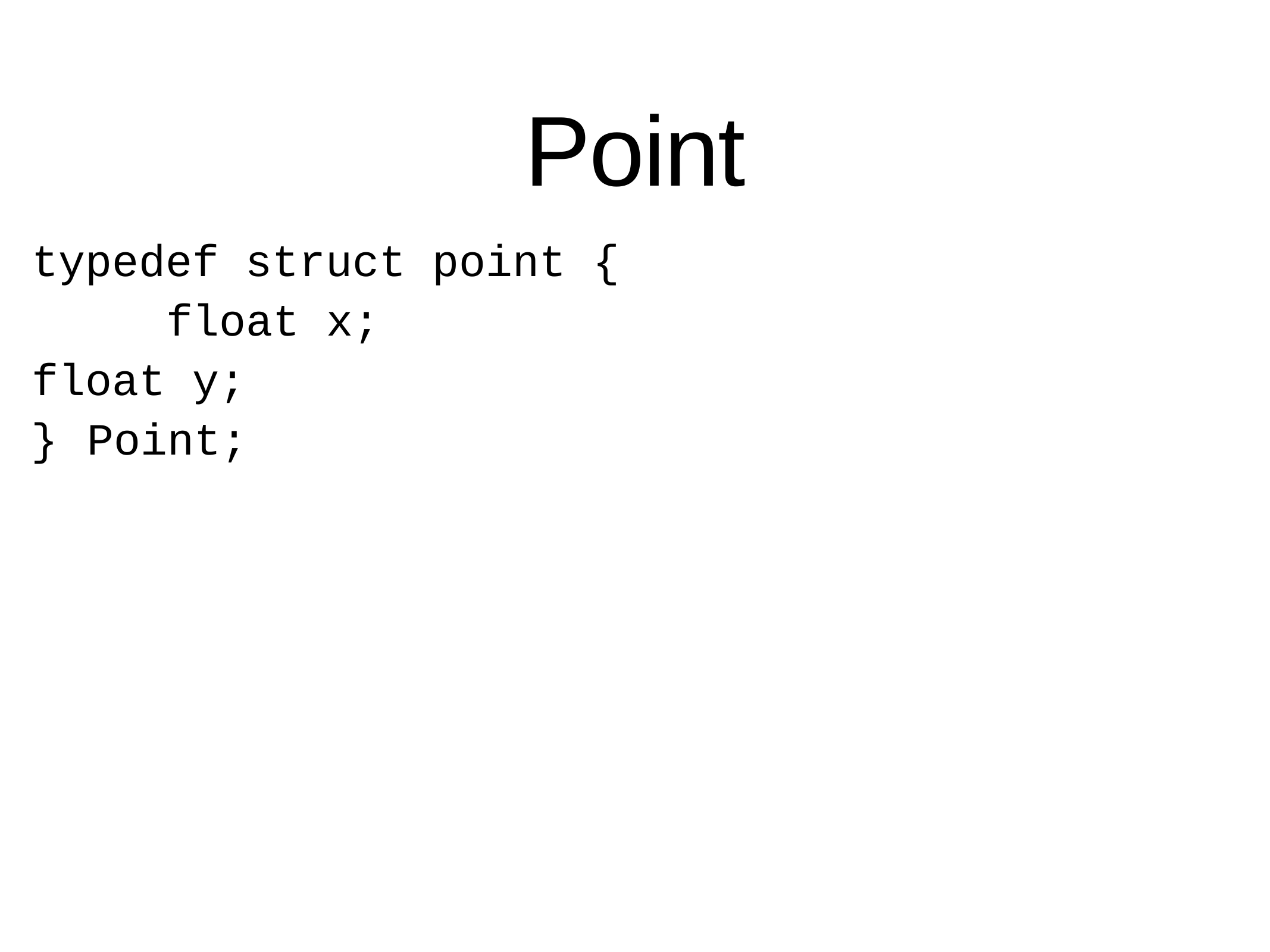

# Point
typedef struct point {  float x;
float y;
}	Point;